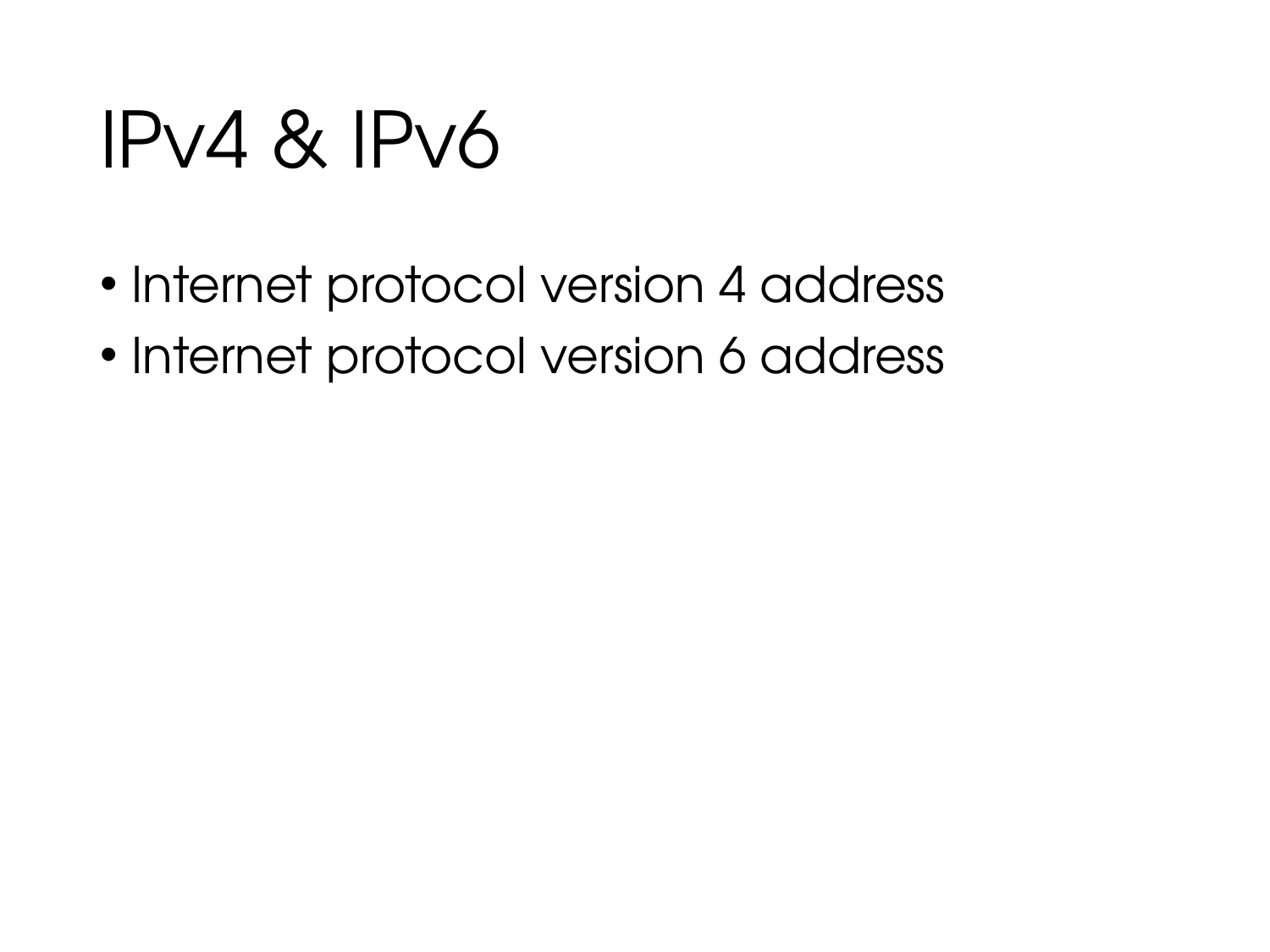

# IPv4 & IPv6
Internet protocol version 4 address
Internet protocol version 6 address